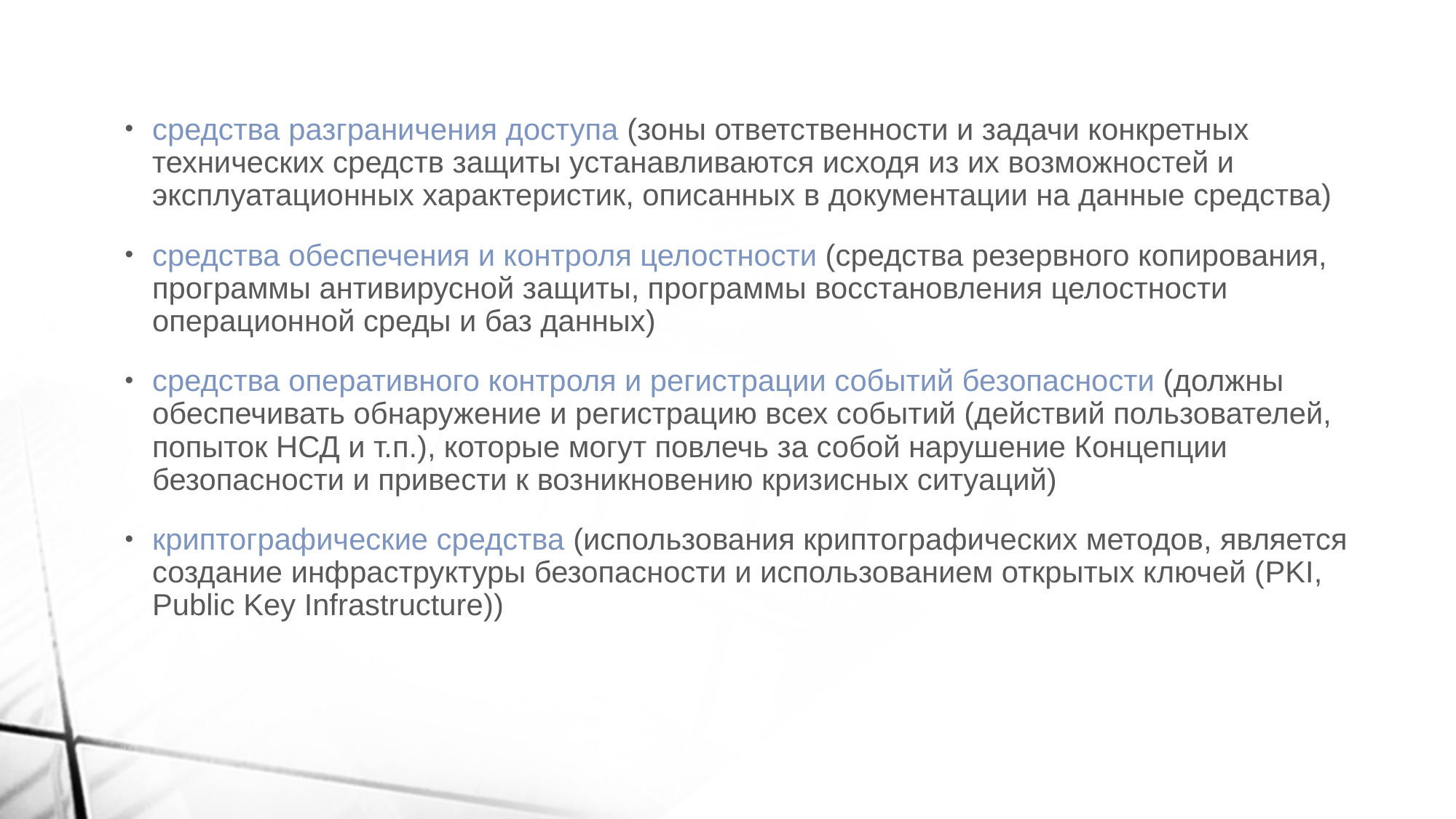

#
средства разграничения доступа (зоны ответственности и задачи конкретных технических средств защиты устанавливаются исходя из их возможностей и эксплуатационных характеристик, описанных в документации на данные средства)
средства обеспечения и контроля целостности (средства резервного копирования, программы антивирусной защиты, программы восстановления целостности операционной среды и баз данных)
средства оперативного контроля и регистрации событий безопасности (должны обеспечивать обнаружение и регистрацию всех событий (действий пользователей, попыток НСД и т.п.), которые могут повлечь за собой нарушение Концепции безопасности и привести к возникновению кризисных ситуаций)
криптографические средства (использования криптографических методов, является создание инфраструктуры безопасности и использованием открытых ключей (PKI, Public Key Infrastructure))